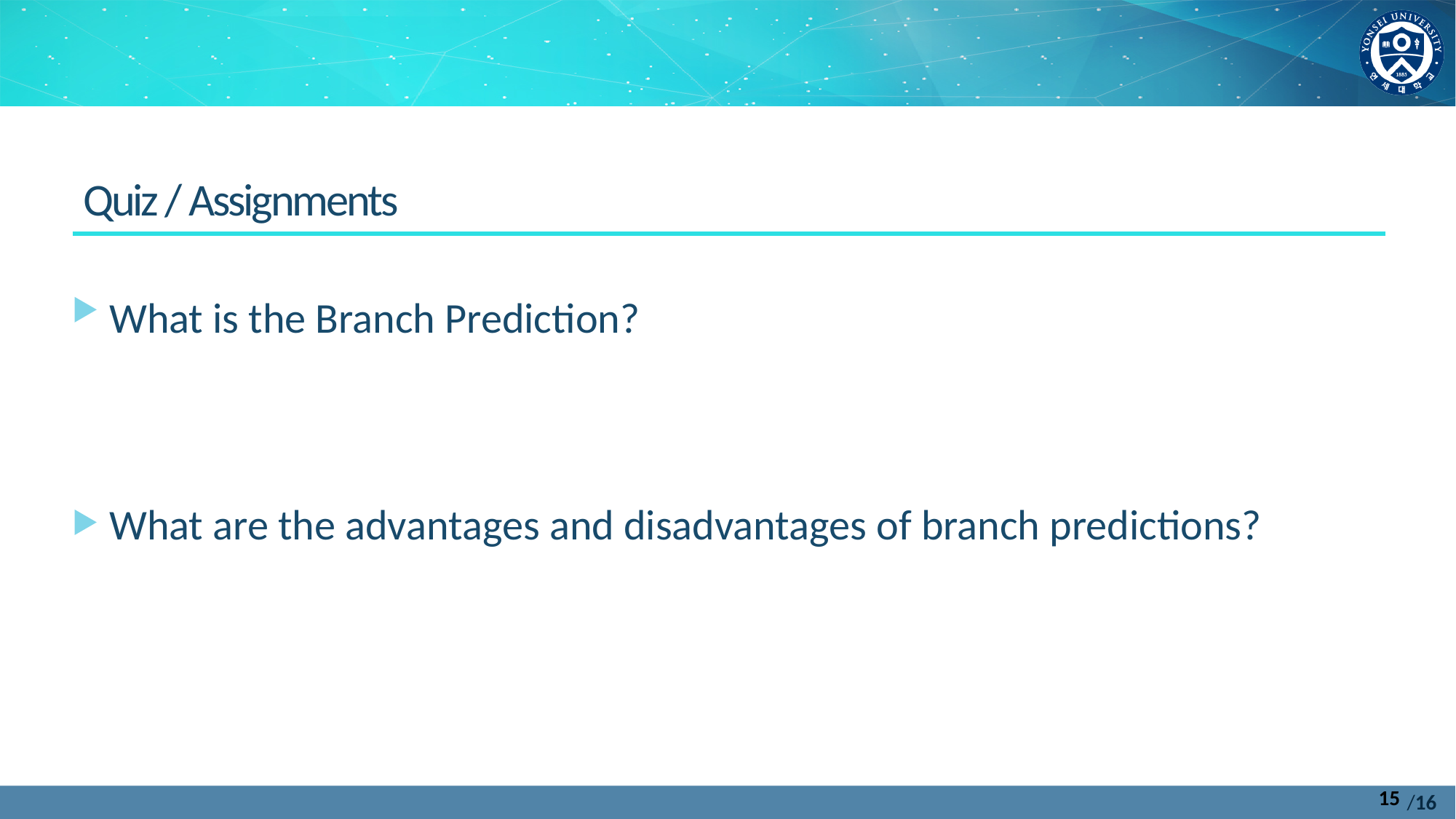

Quiz / Assignments
What is the Branch Prediction?
What are the advantages and disadvantages of branch predictions?
15